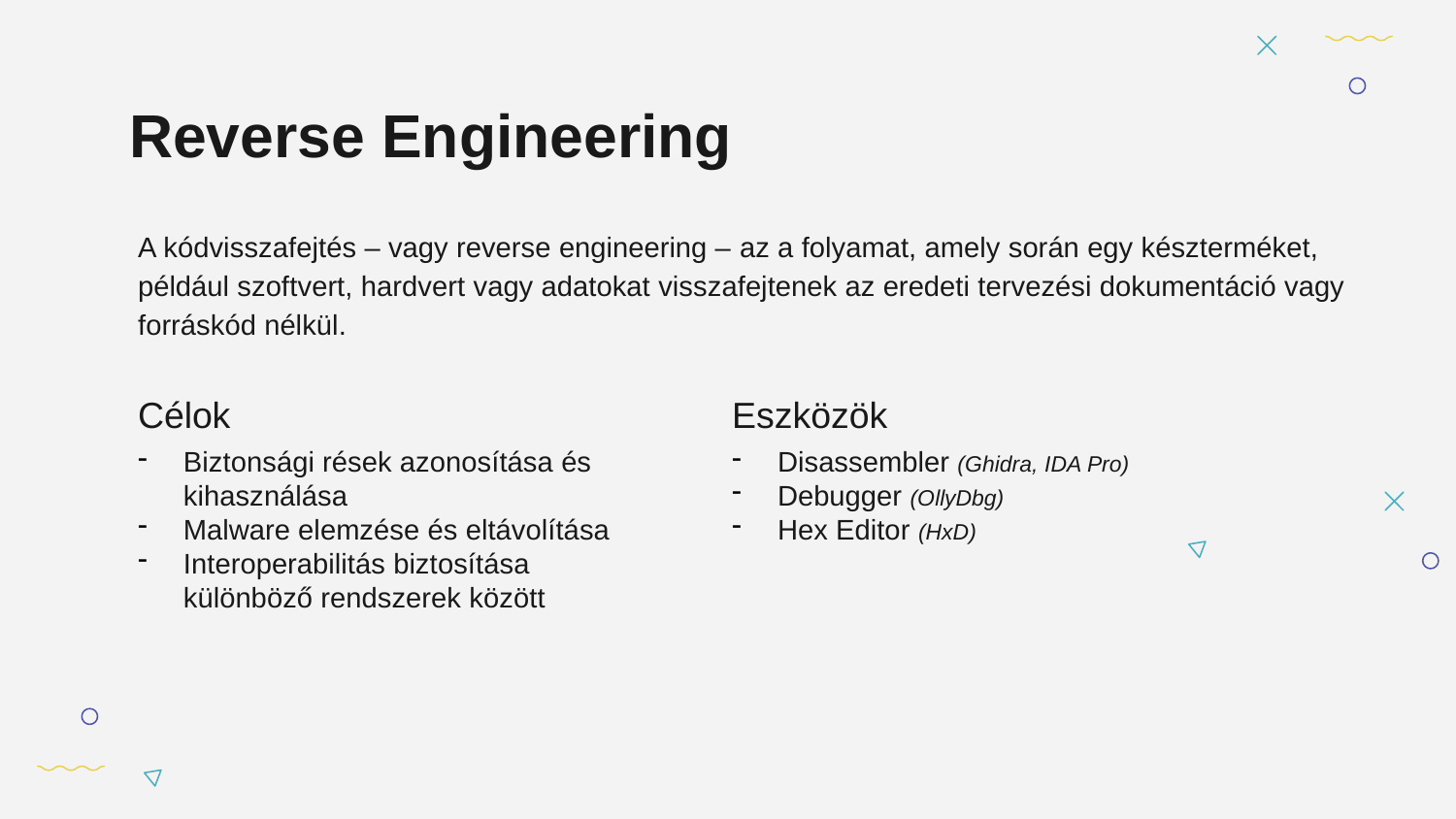

# Reverse Engineering
A kódvisszafejtés – vagy reverse engineering – az a folyamat, amely során egy készterméket, például szoftvert, hardvert vagy adatokat visszafejtenek az eredeti tervezési dokumentáció vagy forráskód nélkül.
Célok
Eszközök
Biztonsági rések azonosítása és kihasználása
Malware elemzése és eltávolítása
Interoperabilitás biztosítása különböző rendszerek között
Disassembler (Ghidra, IDA Pro)
Debugger (OllyDbg)
Hex Editor (HxD)